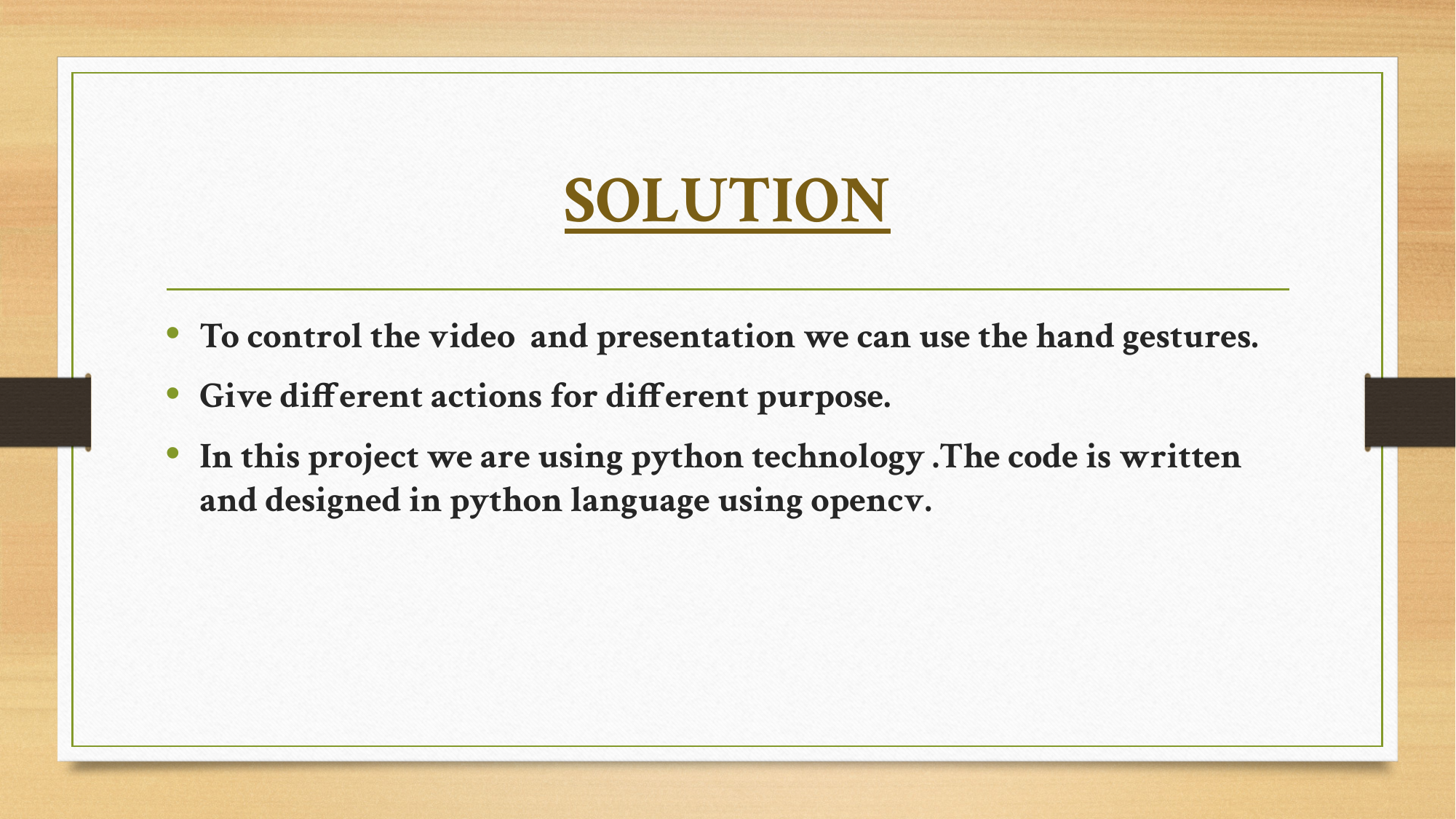

# SOLUTION
To control the video  and presentation we can use the hand gestures.
Give different actions for different purpose.
In this project we are using python technology .The code is written and designed in python language using opencv.